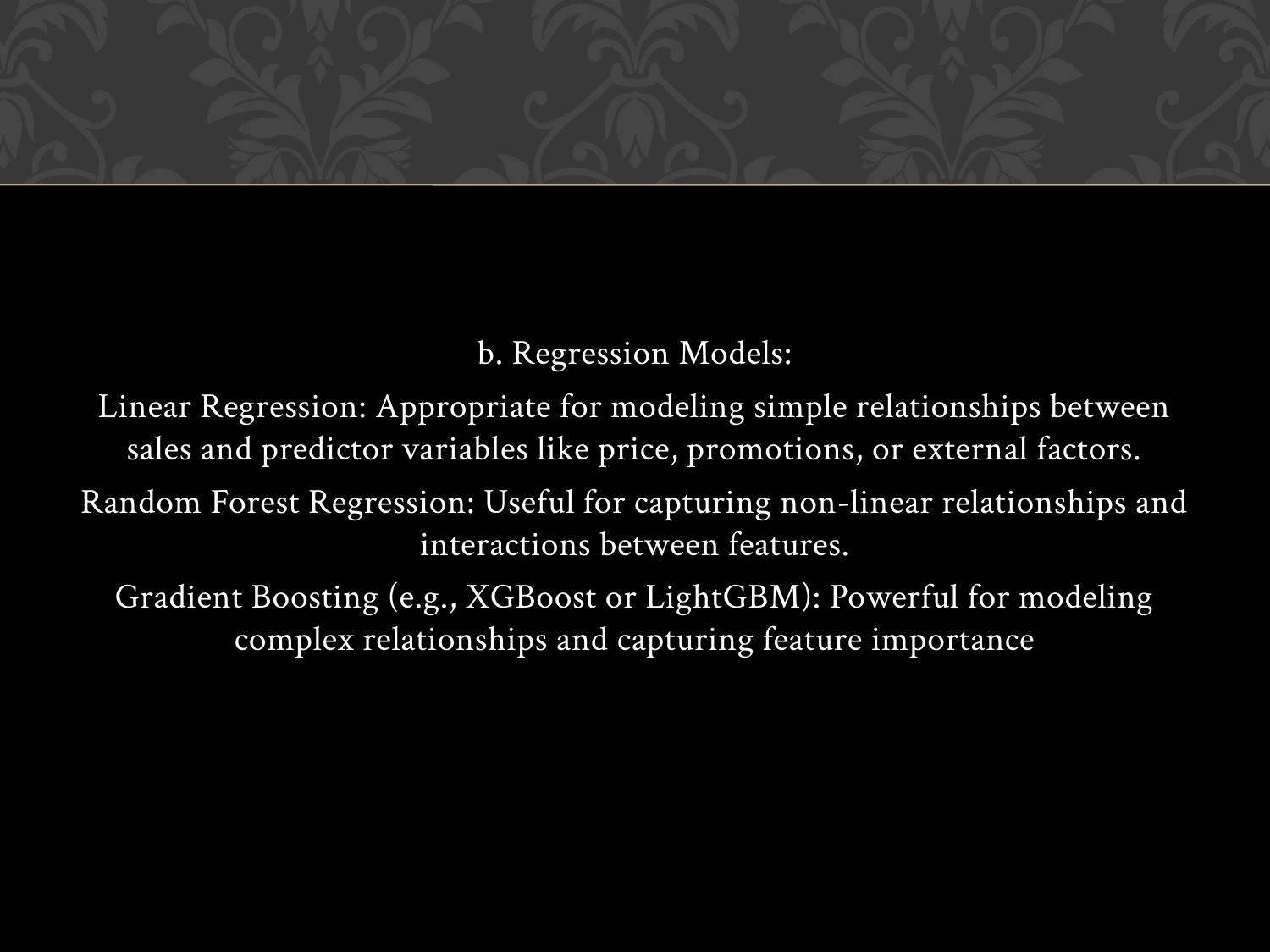

#
b. Regression Models:
Linear Regression: Appropriate for modeling simple relationships between sales and predictor variables like price, promotions, or external factors.
Random Forest Regression: Useful for capturing non-linear relationships and interactions between features.
Gradient Boosting (e.g., XGBoost or LightGBM): Powerful for modeling complex relationships and capturing feature importance